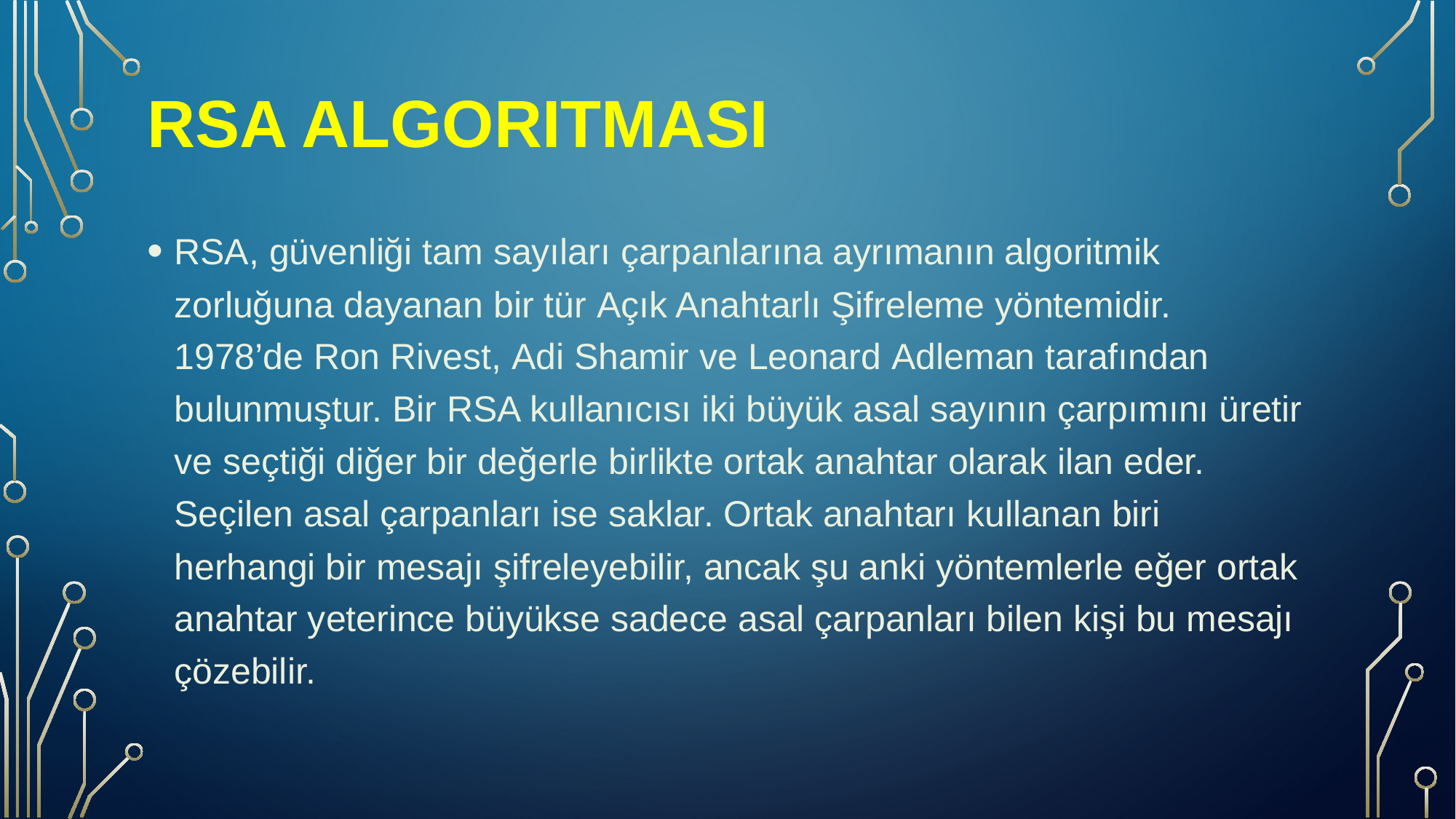

# Rsa algoritması
RSA, güvenliği tam sayıları çarpanlarına ayrımanın algoritmik zorluğuna dayanan bir tür Açık Anahtarlı Şifreleme yöntemidir. 1978’de Ron Rivest, Adi Shamir ve Leonard Adleman tarafından bulunmuştur. Bir RSA kullanıcısı iki büyük asal sayının çarpımını üretir ve seçtiği diğer bir değerle birlikte ortak anahtar olarak ilan eder. Seçilen asal çarpanları ise saklar. Ortak anahtarı kullanan biri herhangi bir mesajı şifreleyebilir, ancak şu anki yöntemlerle eğer ortak anahtar yeterince büyükse sadece asal çarpanları bilen kişi bu mesajı çözebilir.